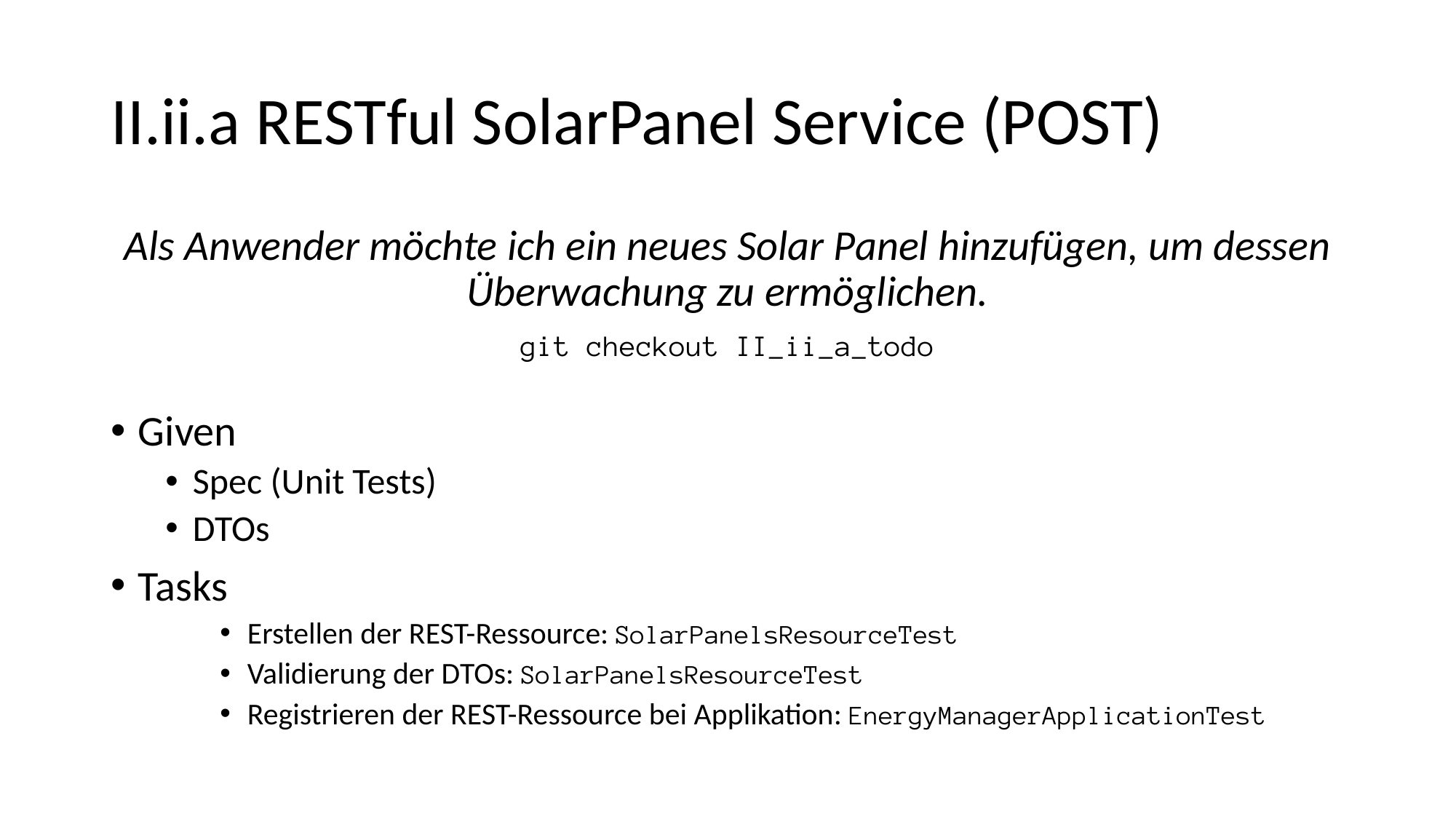

# II.ii.a RESTful SolarPanel Service (POST)
Als Anwender möchte ich ein neues Solar Panel hinzufügen, um dessen Überwachung zu ermöglichen.
git checkout II_ii_a_todo

Given
Spec (Unit Tests)
DTOs
Tasks
Erstellen der REST-Ressource: SolarPanelsResourceTest
Validierung der DTOs: SolarPanelsResourceTest
Registrieren der REST-Ressource bei Applikation: EnergyManagerApplicationTest